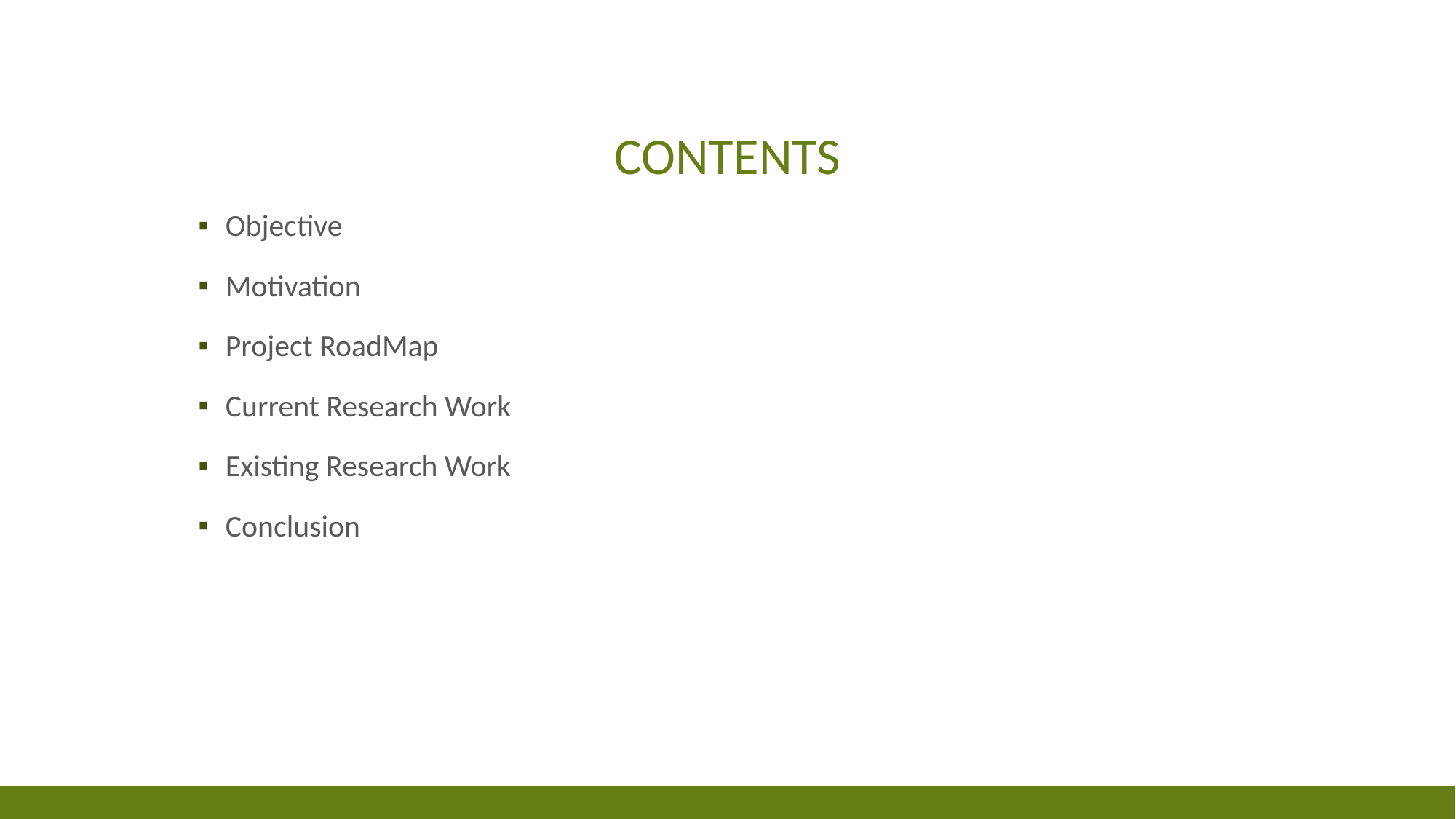

# Contents
Objective
Motivation
Project RoadMap
Current Research Work
Existing Research Work
Conclusion